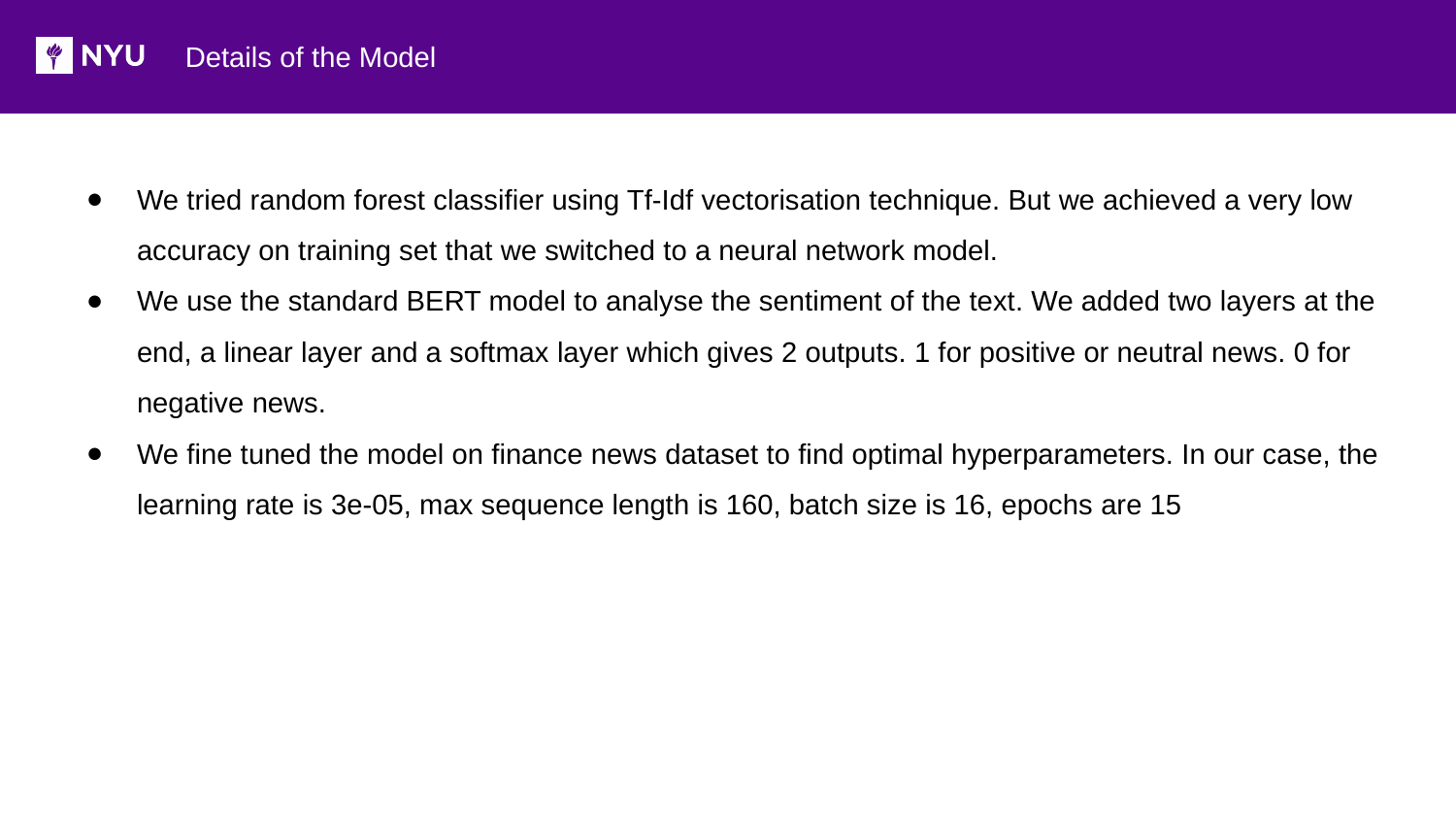

# Details of the Model
We tried random forest classifier using Tf-Idf vectorisation technique. But we achieved a very low accuracy on training set that we switched to a neural network model.
We use the standard BERT model to analyse the sentiment of the text. We added two layers at the end, a linear layer and a softmax layer which gives 2 outputs. 1 for positive or neutral news. 0 for negative news.
We fine tuned the model on finance news dataset to find optimal hyperparameters. In our case, the learning rate is 3e-05, max sequence length is 160, batch size is 16, epochs are 15